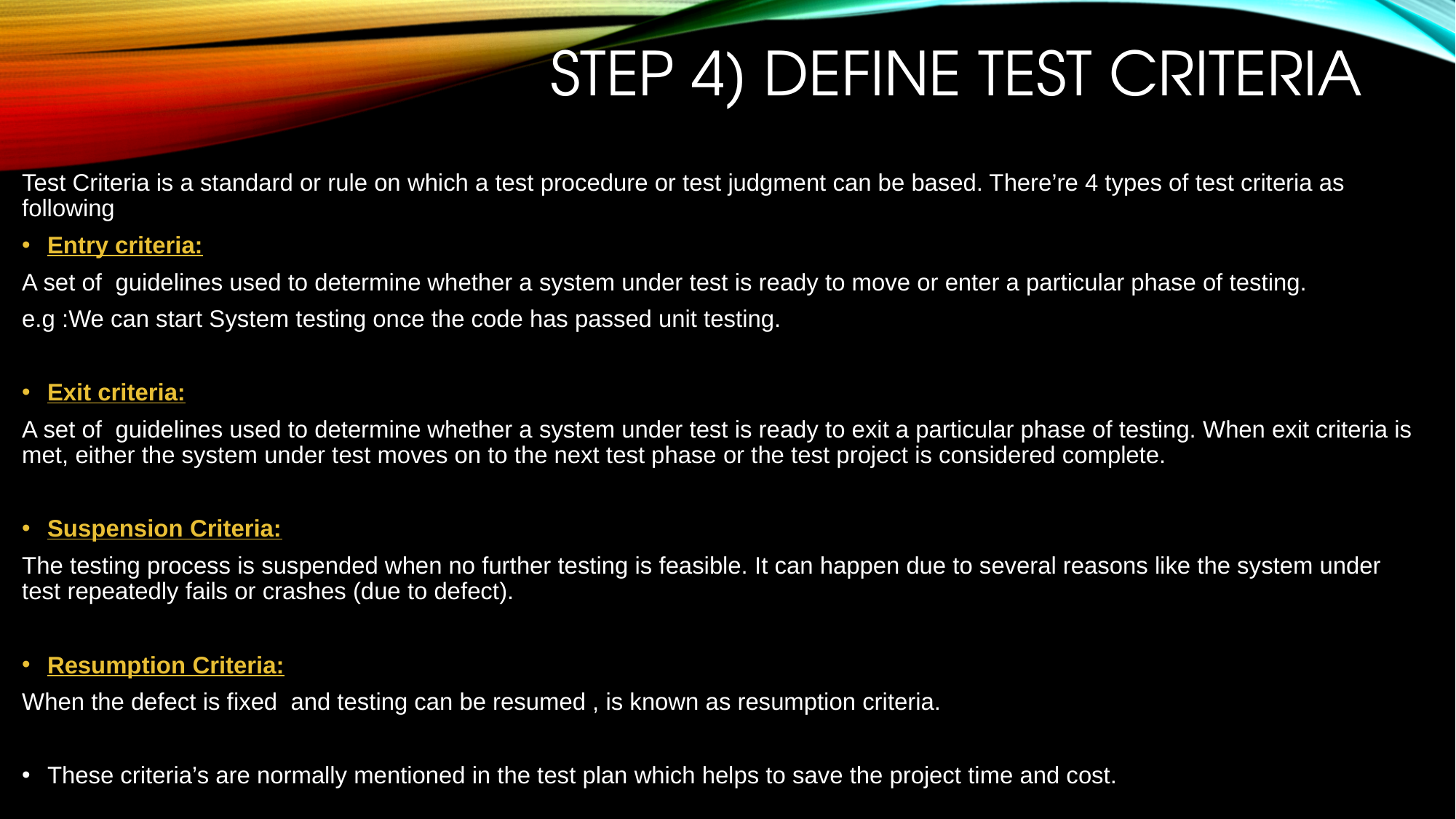

# Step 4) Define Test Criteria
Test Criteria is a standard or rule on which a test procedure or test judgment can be based. There’re 4 types of test criteria as following
Entry criteria:
A set of  guidelines used to determine whether a system under test is ready to move or enter a particular phase of testing.
e.g :We can start System testing once the code has passed unit testing.

Exit criteria:
A set of  guidelines used to determine whether a system under test is ready to exit a particular phase of testing. When exit criteria is met, either the system under test moves on to the next test phase or the test project is considered complete.

Suspension Criteria:
The testing process is suspended when no further testing is feasible. It can happen due to several reasons like the system under test repeatedly fails or crashes (due to defect).

Resumption Criteria:
When the defect is fixed  and testing can be resumed , is known as resumption criteria.

These criteria’s are normally mentioned in the test plan which helps to save the project time and cost.